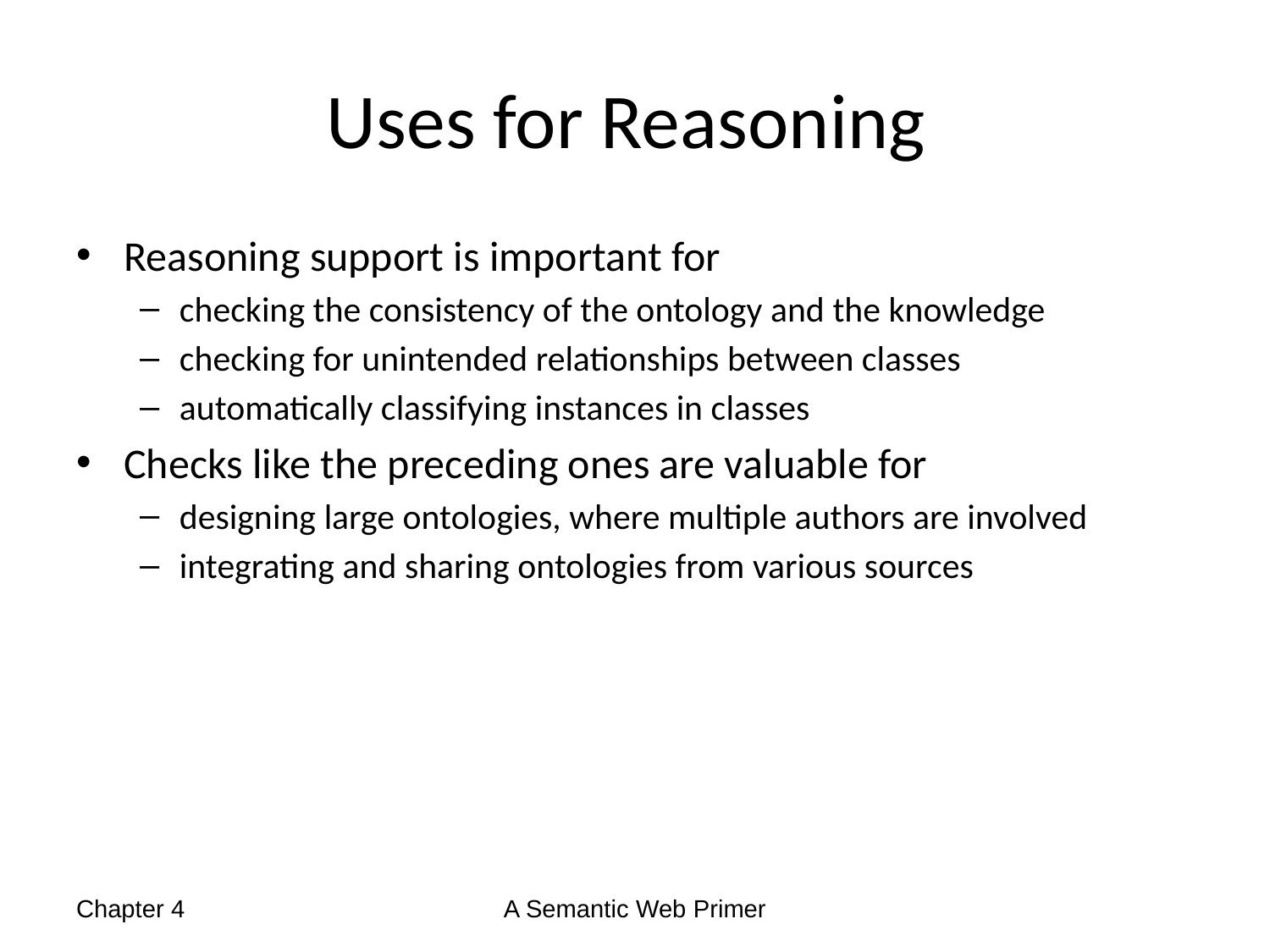

# Uses for Reasoning
Reasoning support is important for
checking the consistency of the ontology and the knowledge
checking for unintended relationships between classes
automatically classifying instances in classes
Checks like the preceding ones are valuable for
designing large ontologies, where multiple authors are involved
integrating and sharing ontologies from various sources
Chapter 4
A Semantic Web Primer
85